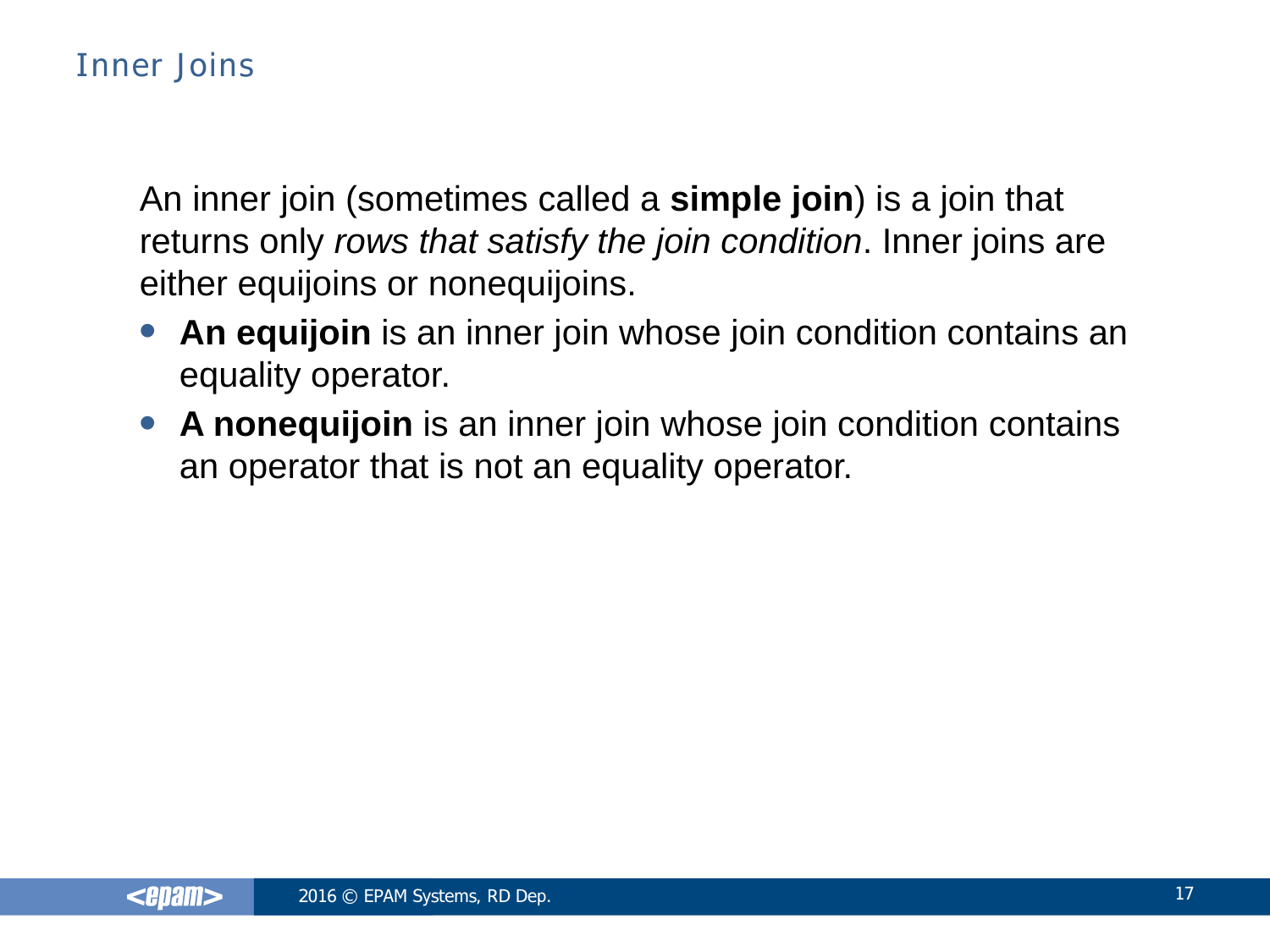

# Inner Joins
An inner join (sometimes called a simple join) is a join that returns only rows that satisfy the join condition. Inner joins are either equijoins or nonequijoins.
An equijoin is an inner join whose join condition contains an equality operator.
A nonequijoin is an inner join whose join condition contains an operator that is not an equality operator.
17
2016 © EPAM Systems, RD Dep.